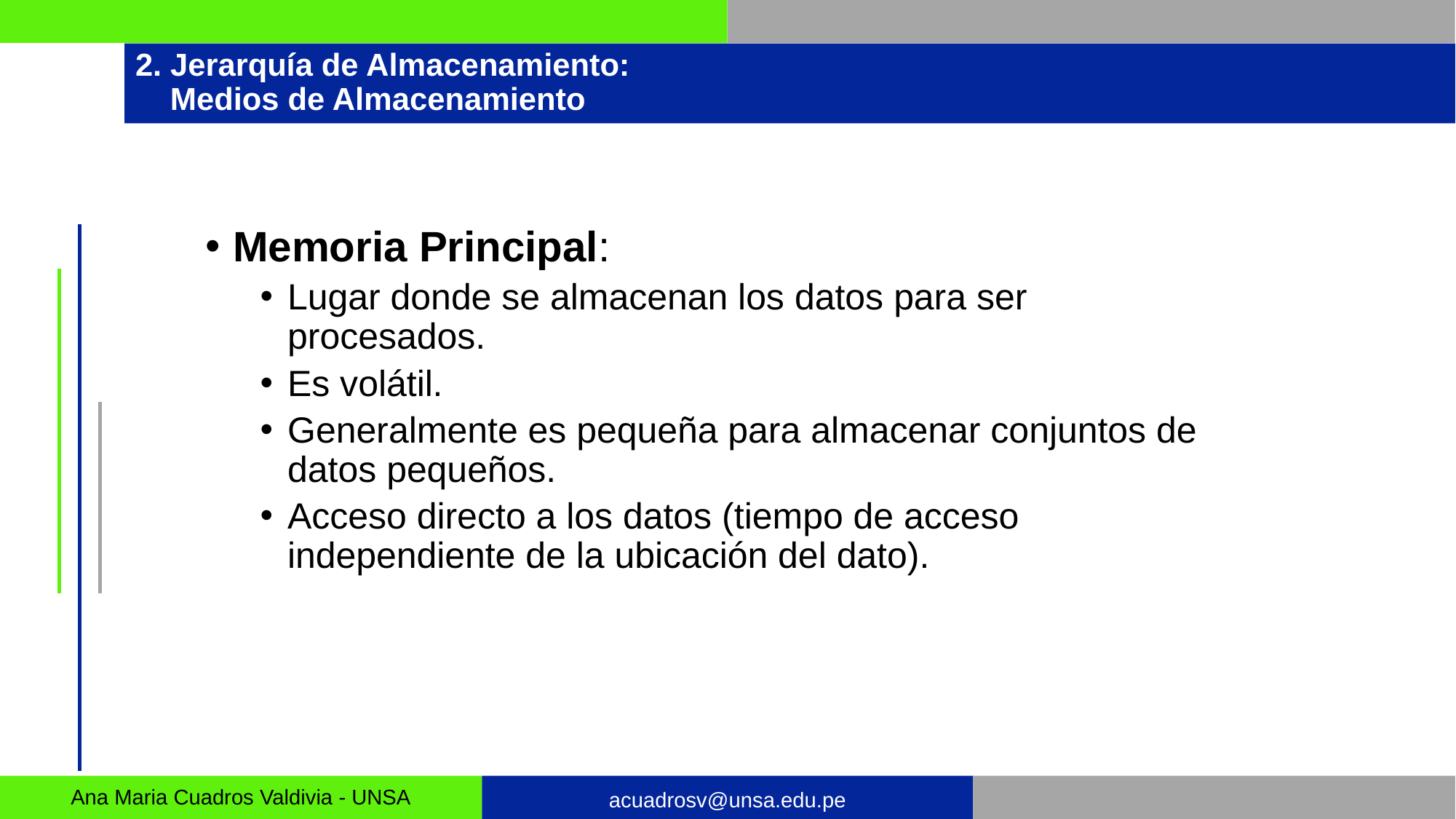

# 2. Jerarquía de Almacenamiento: Medios de Almacenamiento
Memoria Principal:
Lugar donde se almacenan los datos para ser procesados.
Es volátil.
Generalmente es pequeña para almacenar conjuntos de datos pequeños.
Acceso directo a los datos (tiempo de acceso independiente de la ubicación del dato).